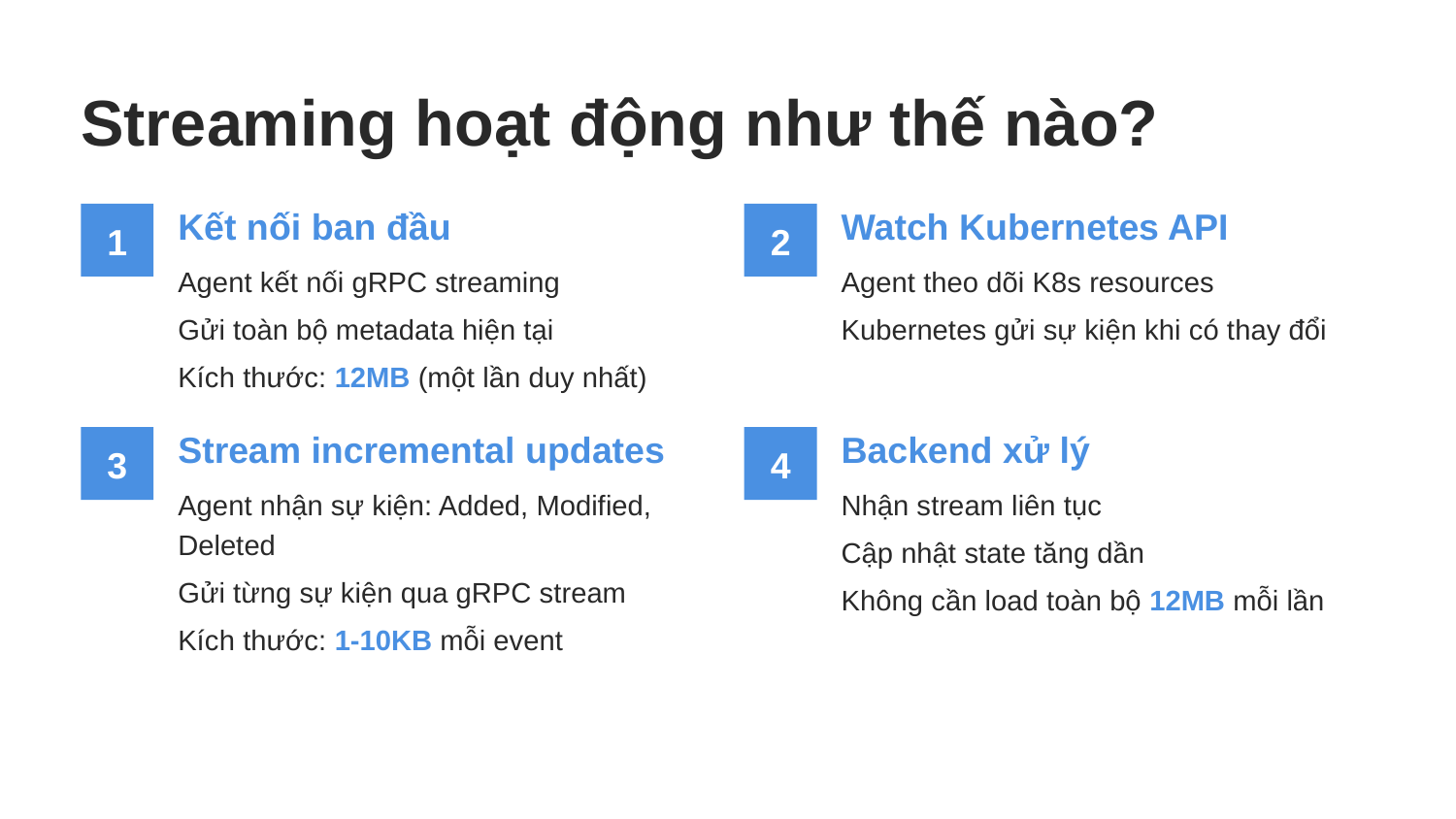

Streaming hoạt động như thế nào?

Kết nối ban đầu

Watch Kubernetes API
1
2
Agent kết nối gRPC streaming
Agent theo dõi K8s resources
Gửi toàn bộ metadata hiện tại
Kubernetes gửi sự kiện khi có thay đổi
Kích thước: 12MB (một lần duy nhất)

Stream incremental updates

Backend xử lý
3
4
Agent nhận sự kiện: Added, Modified, Deleted
Nhận stream liên tục
Cập nhật state tăng dần
Gửi từng sự kiện qua gRPC stream
Không cần load toàn bộ 12MB mỗi lần
Kích thước: 1-10KB mỗi event